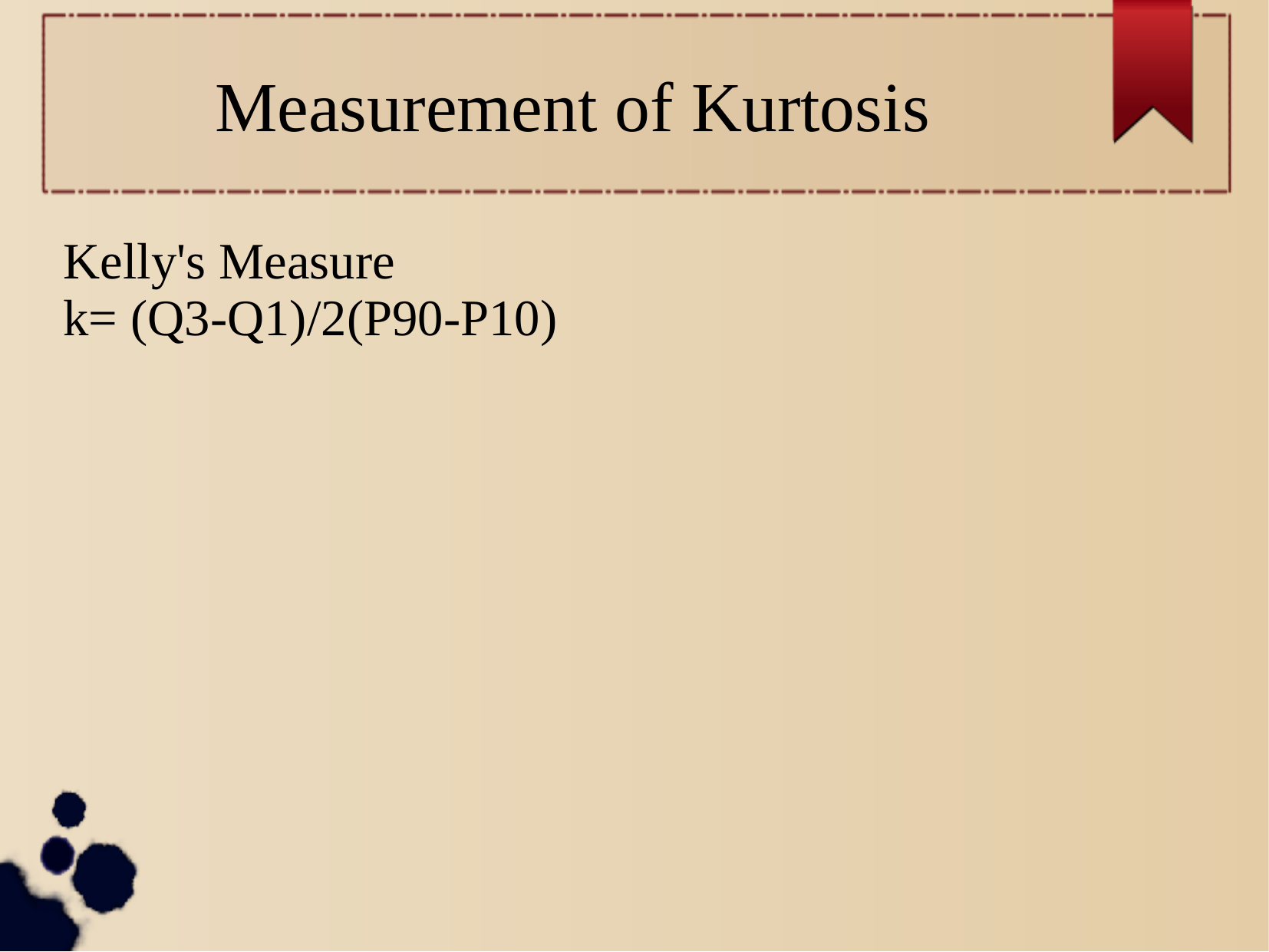

Measurement of Kurtosis
Kelly's Measure
k= (Q3-Q1)/2(P90-P10)